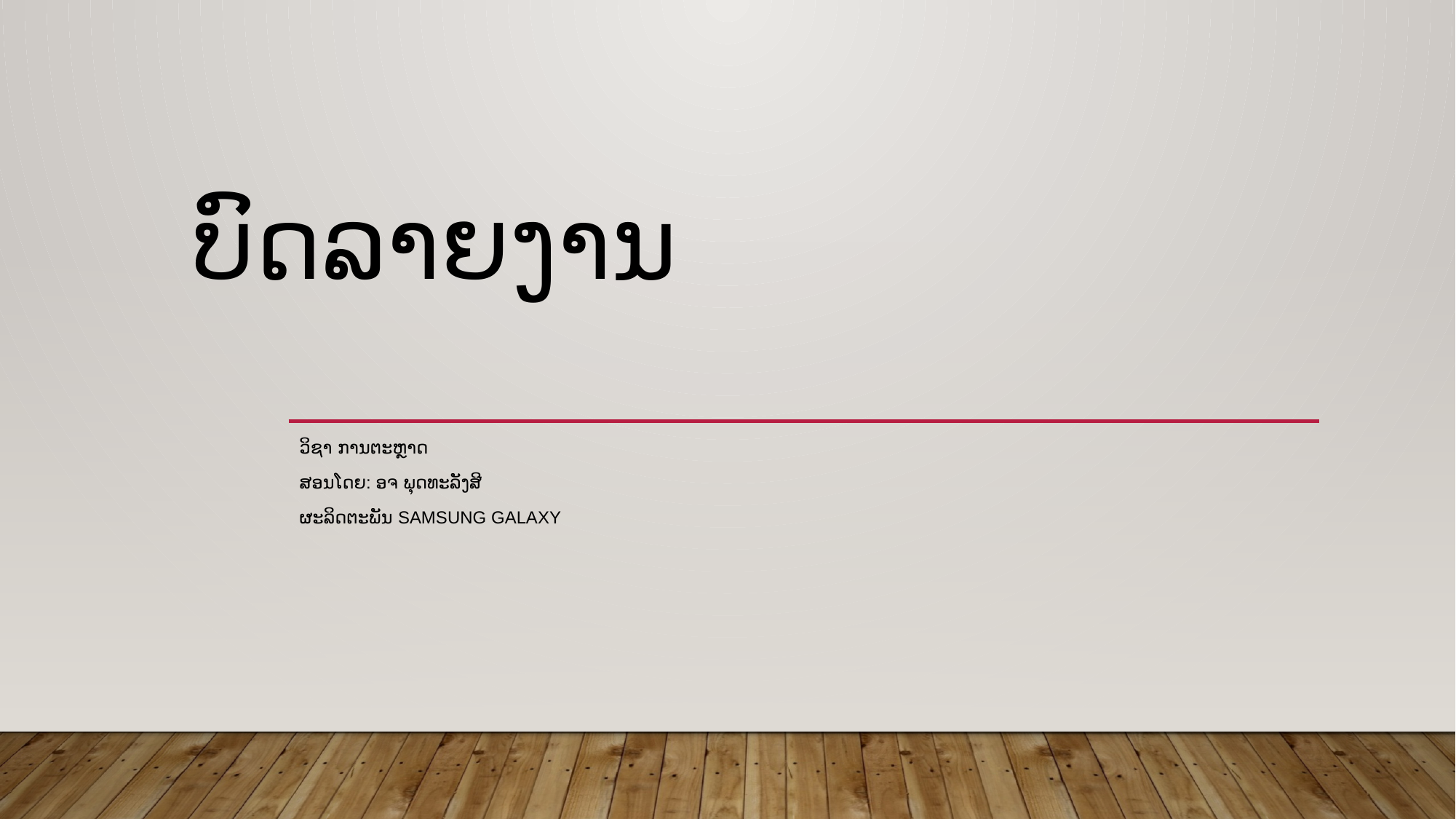

# ບົດລາຍງານ
ວິຊາ ການຕະຫຼາດ
ສອນໂດຍ: ອຈ ພຸດທະລັງສີ
ຜະລິດຕະພັນ Samsung Galaxy